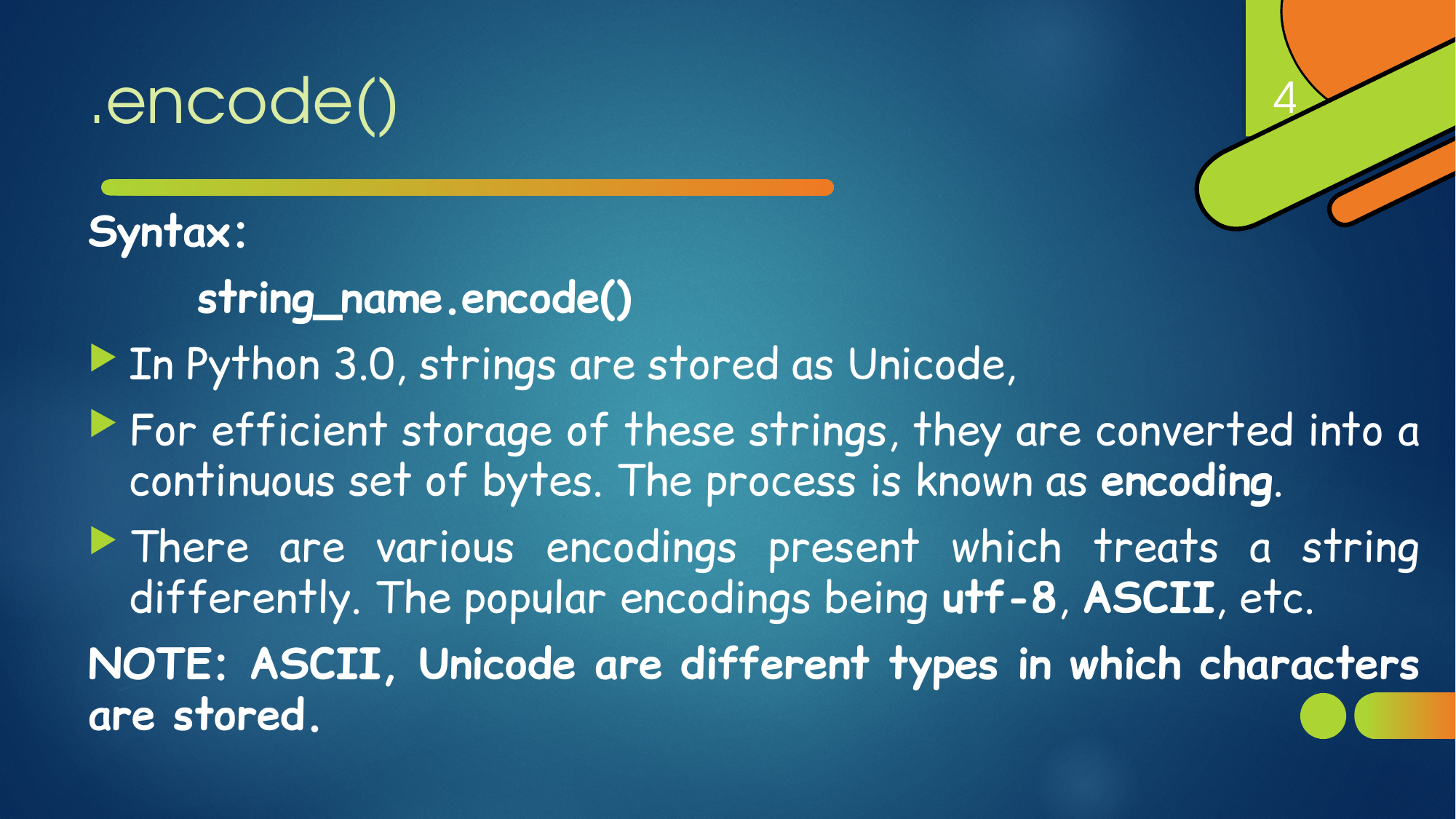

4
# .encode()
Syntax:
	string_name.encode()
In Python 3.0, strings are stored as Unicode,
For efficient storage of these strings, they are converted into a continuous set of bytes. The process is known as encoding.
There are various encodings present which treats a string differently. The popular encodings being utf-8, ASCII, etc.
NOTE: ASCII, Unicode are different types in which characters are stored.